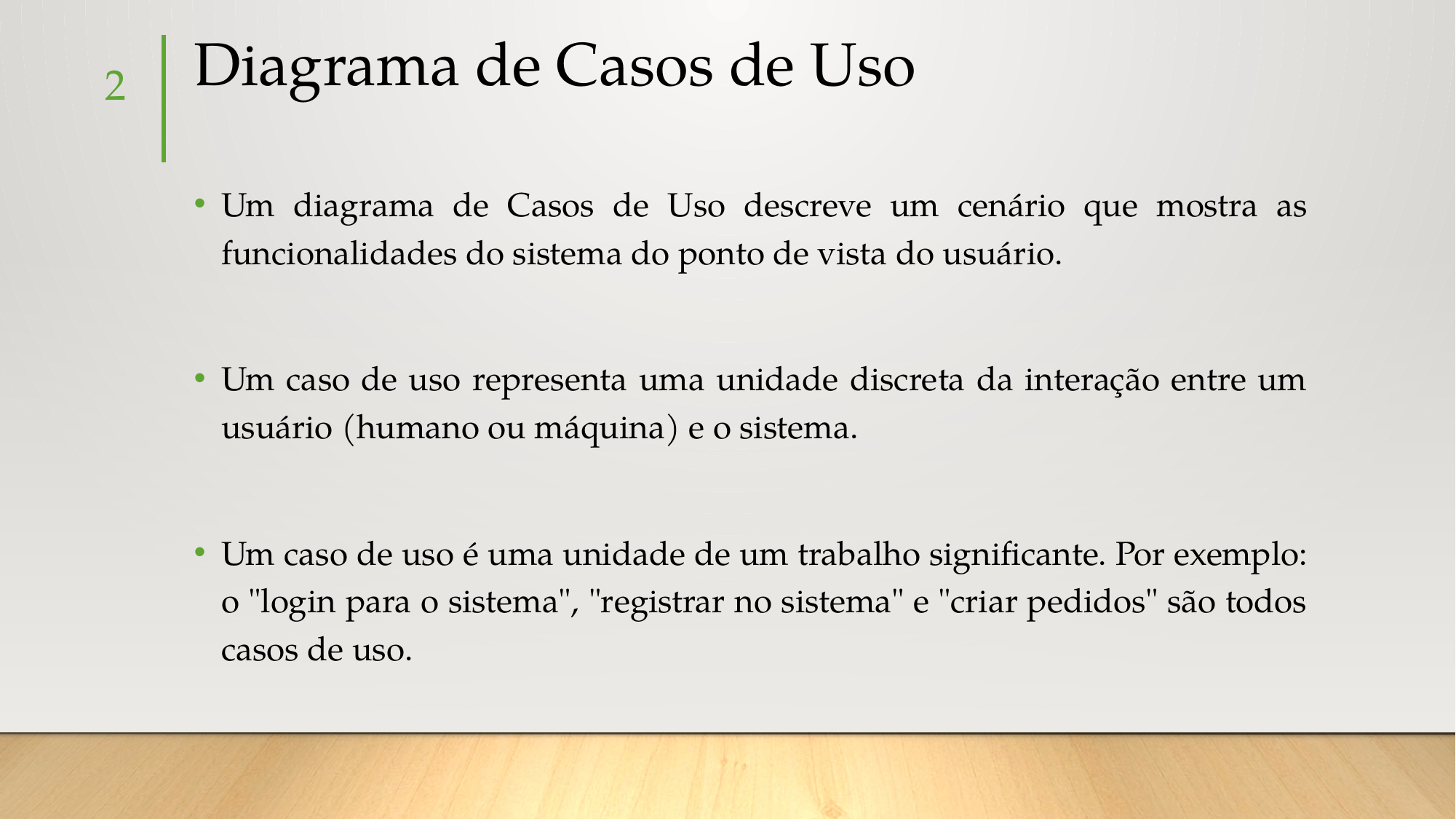

# Diagrama de Casos de Uso
2
Um diagrama de Casos de Uso descreve um cenário que mostra as funcionalidades do sistema do ponto de vista do usuário.

Um caso de uso representa uma unidade discreta da interação entre um usuário (humano ou máquina) e o sistema.

Um caso de uso é uma unidade de um trabalho significante. Por exemplo: o "login para o sistema", "registrar no sistema" e "criar pedidos" são todos casos de uso.